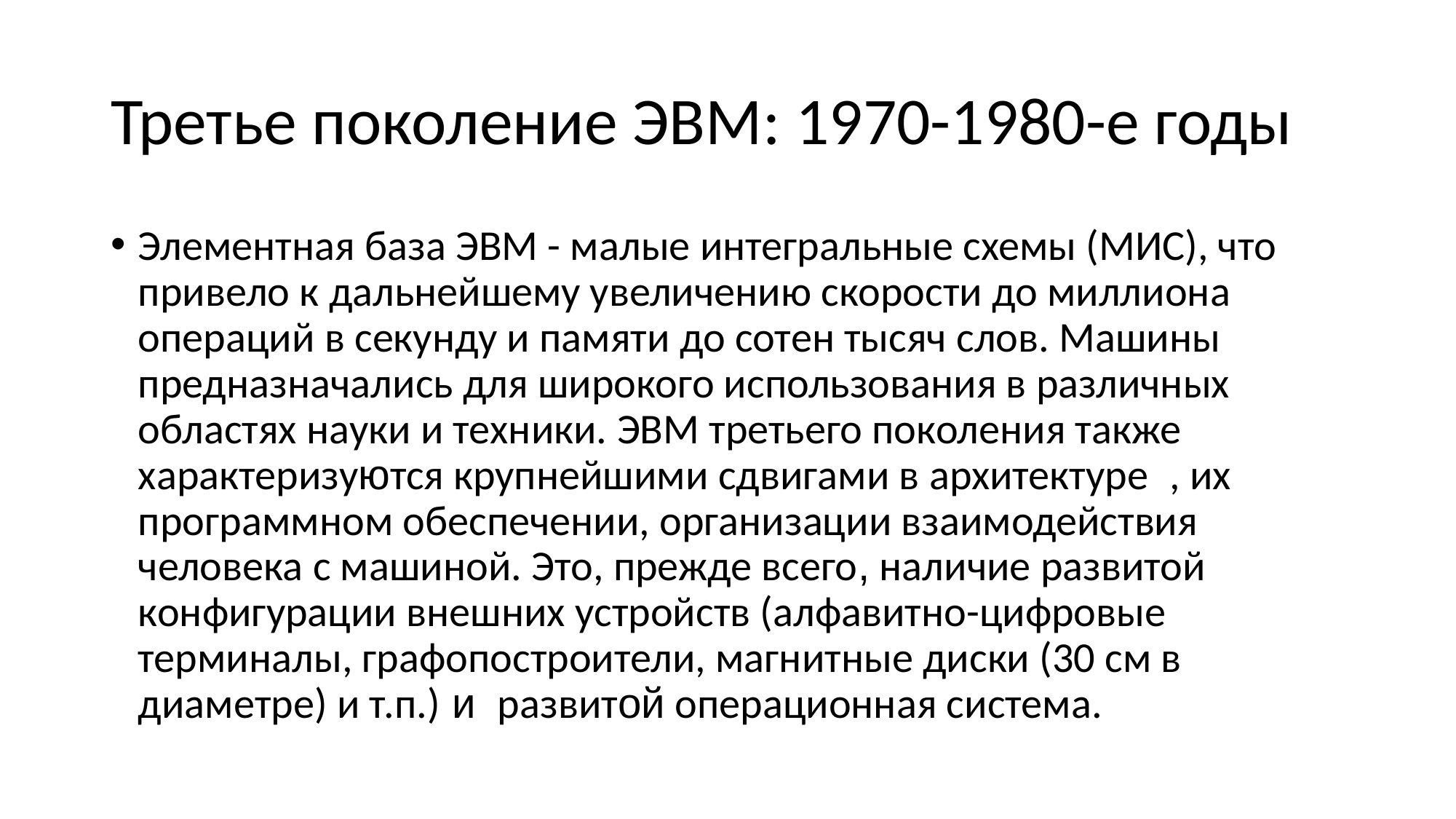

# Третье поколение ЭВМ: 1970-1980-е годы
Элементная база ЭВМ - малые интегральные схемы (МИС), что привело к дальнейшему увеличению скорости до миллиона операций в секунду и памяти до сотен тысяч слов. Машины предназначались для широкого использования в различных областях науки и техники. ЭВМ третьего поколения также характеризуются крупнейшими сдвигами в архитектуре  , их программном обеспечении, организации взаимодействия   человека с машиной. Это, прежде всего, наличие развитой конфигурации внешних устройств (алфавитно-цифровые терминалы, графопостроители, магнитные диски (30 см в диаметре) и т.п.) и  развитой операционная система.